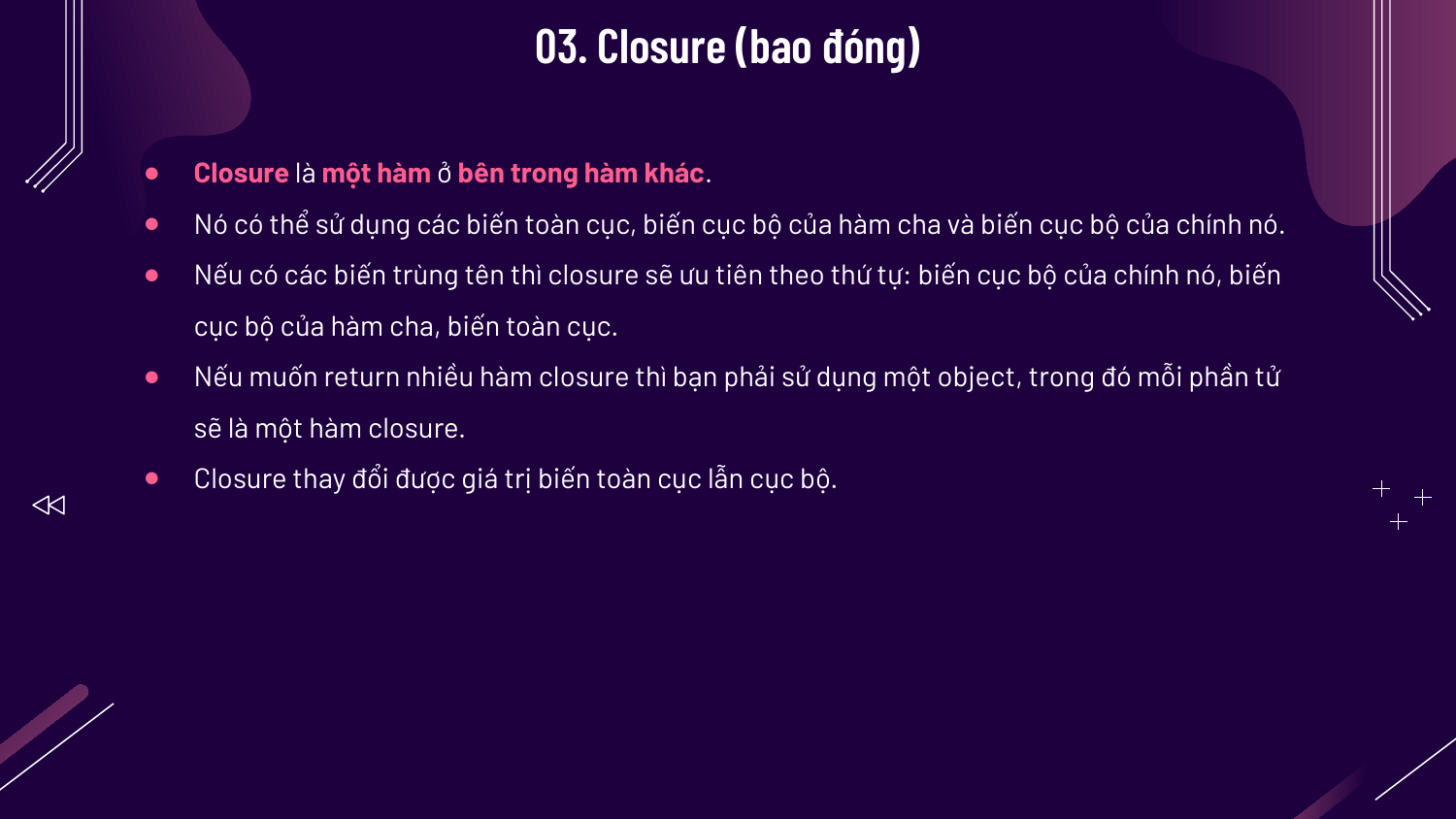

# 03. Closure (bao đóng)
Closure là một hàm ở bên trong hàm khác.
Nó có thể sử dụng các biến toàn cục, biến cục bộ của hàm cha và biến cục bộ của chính nó.
Nếu có các biến trùng tên thì closure sẽ ưu tiên theo thứ tự: biến cục bộ của chính nó, biến cục bộ của hàm cha, biến toàn cục.
Nếu muốn return nhiều hàm closure thì bạn phải sử dụng một object, trong đó mỗi phần tử sẽ là một hàm closure.
Closure thay đổi được giá trị biến toàn cục lẫn cục bộ.